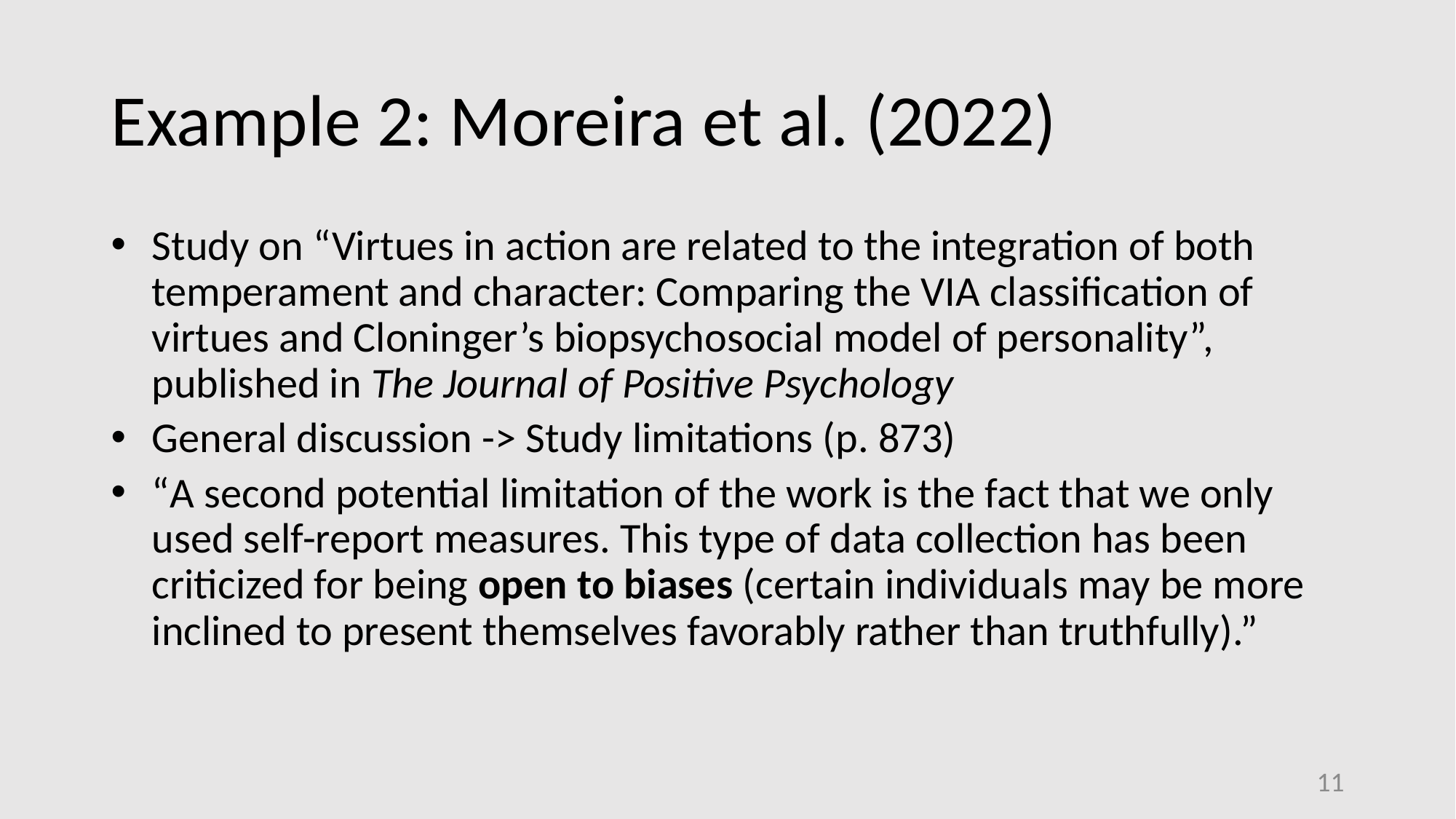

# Example 2: Moreira et al. (2022)
Study on “Virtues in action are related to the integration of both temperament and character: Comparing the VIA classification of virtues and Cloninger’s biopsychosocial model of personality”, published in The Journal of Positive Psychology
General discussion -> Study limitations (p. 873)
“A second potential limitation of the work is the fact that we only used self-report measures. This type of data collection has been criticized for being open to biases (certain individuals may be more inclined to present themselves favorably rather than truthfully).”
11